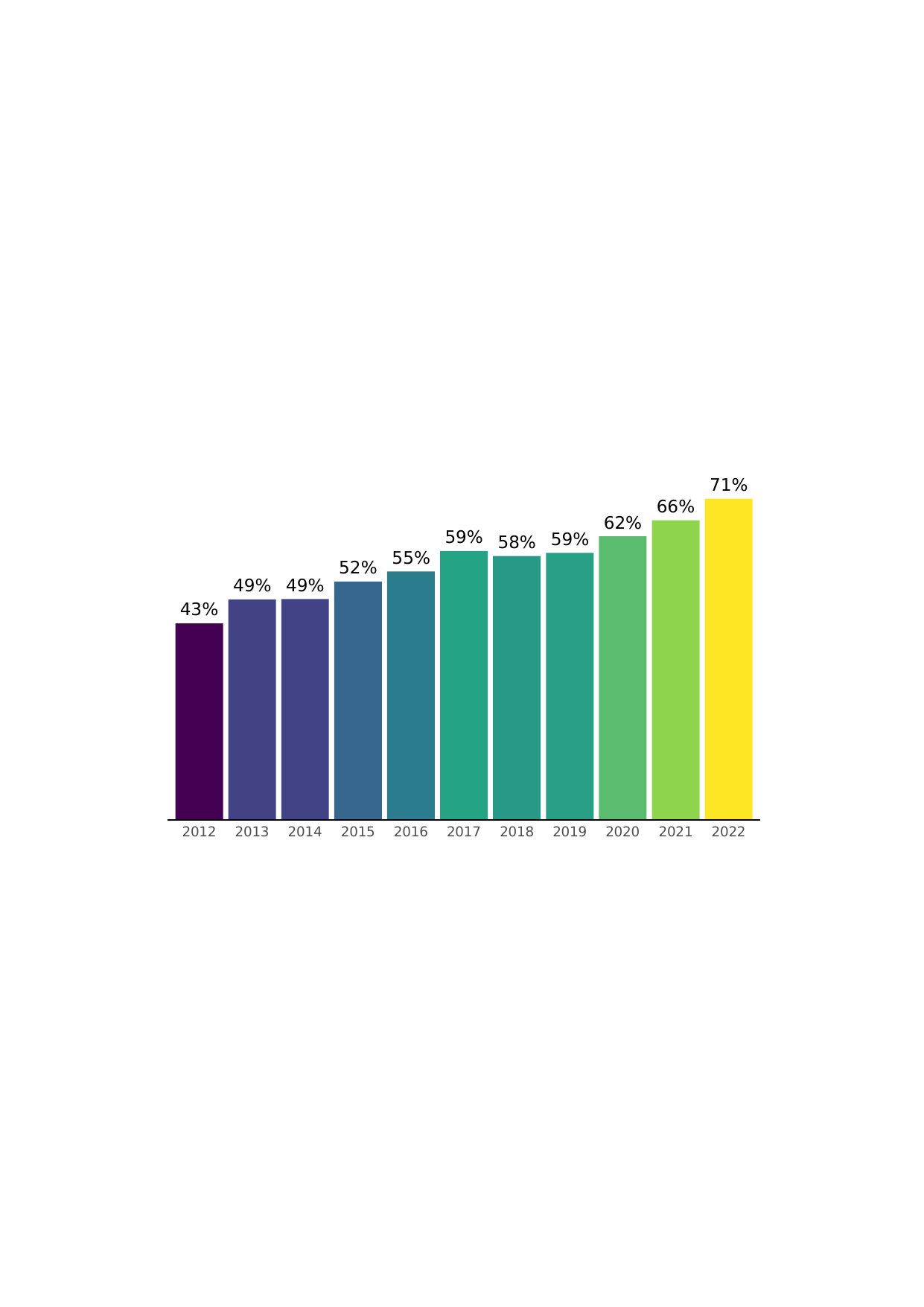

71%

66%

62%

59%
59%

58%

55%

52%

49%
49%

43%

2012
2013
2014
2015
2016
2017
2018
2019
2020
2021
2022